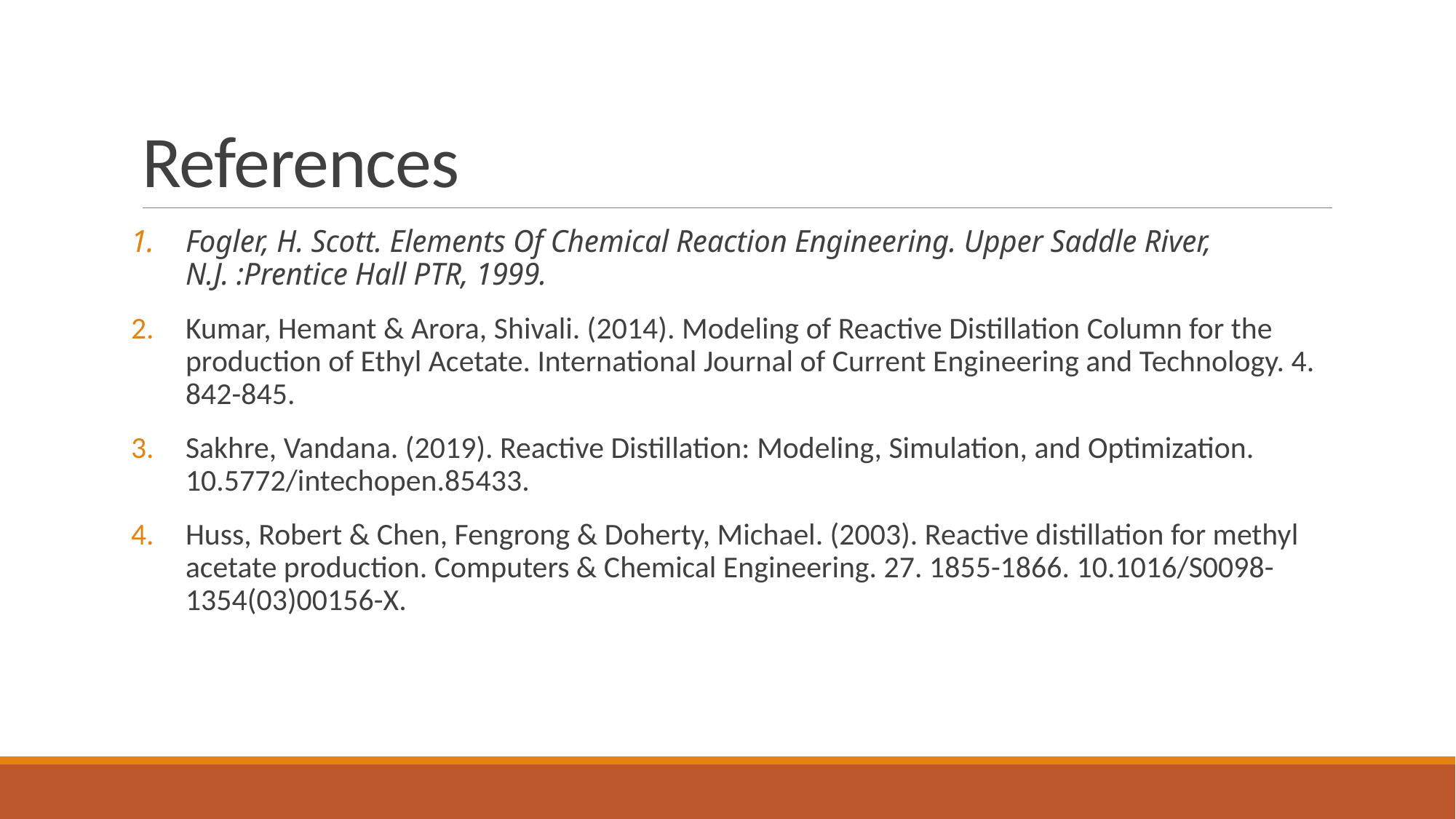

# References
Fogler, H. Scott. Elements Of Chemical Reaction Engineering. Upper Saddle River, N.J. :Prentice Hall PTR, 1999.
Kumar, Hemant & Arora, Shivali. (2014). Modeling of Reactive Distillation Column for the production of Ethyl Acetate. International Journal of Current Engineering and Technology. 4. 842-845.
Sakhre, Vandana. (2019). Reactive Distillation: Modeling, Simulation, and Optimization. 10.5772/intechopen.85433.
Huss, Robert & Chen, Fengrong & Doherty, Michael. (2003). Reactive distillation for methyl acetate production. Computers & Chemical Engineering. 27. 1855-1866. 10.1016/S0098-1354(03)00156-X.